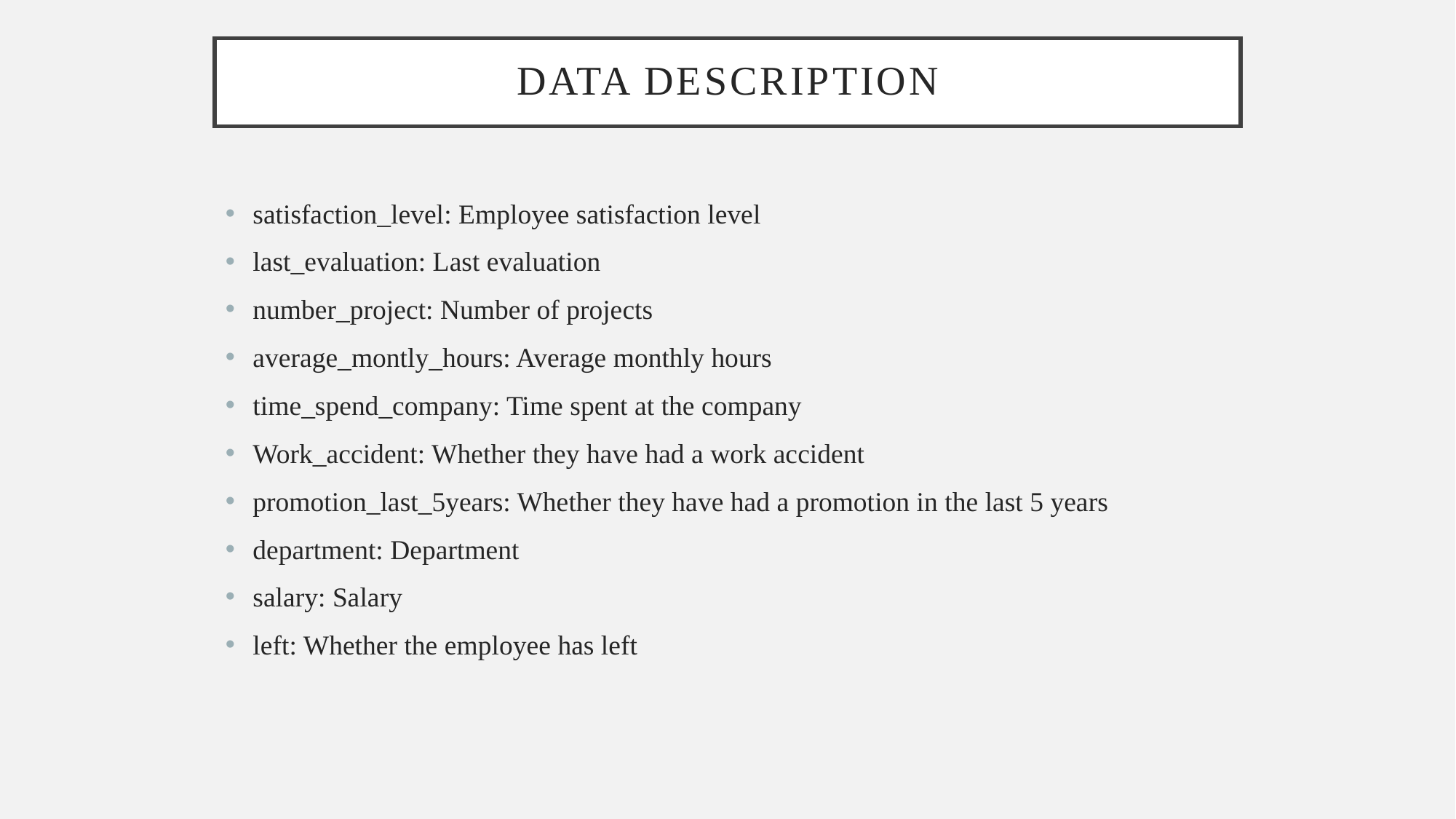

# Data Description
satisfaction_level: Employee satisfaction level
last_evaluation: Last evaluation
number_project: Number of projects
average_montly_hours: Average monthly hours
time_spend_company: Time spent at the company
Work_accident: Whether they have had a work accident
promotion_last_5years: Whether they have had a promotion in the last 5 years
department: Department
salary: Salary
left: Whether the employee has left